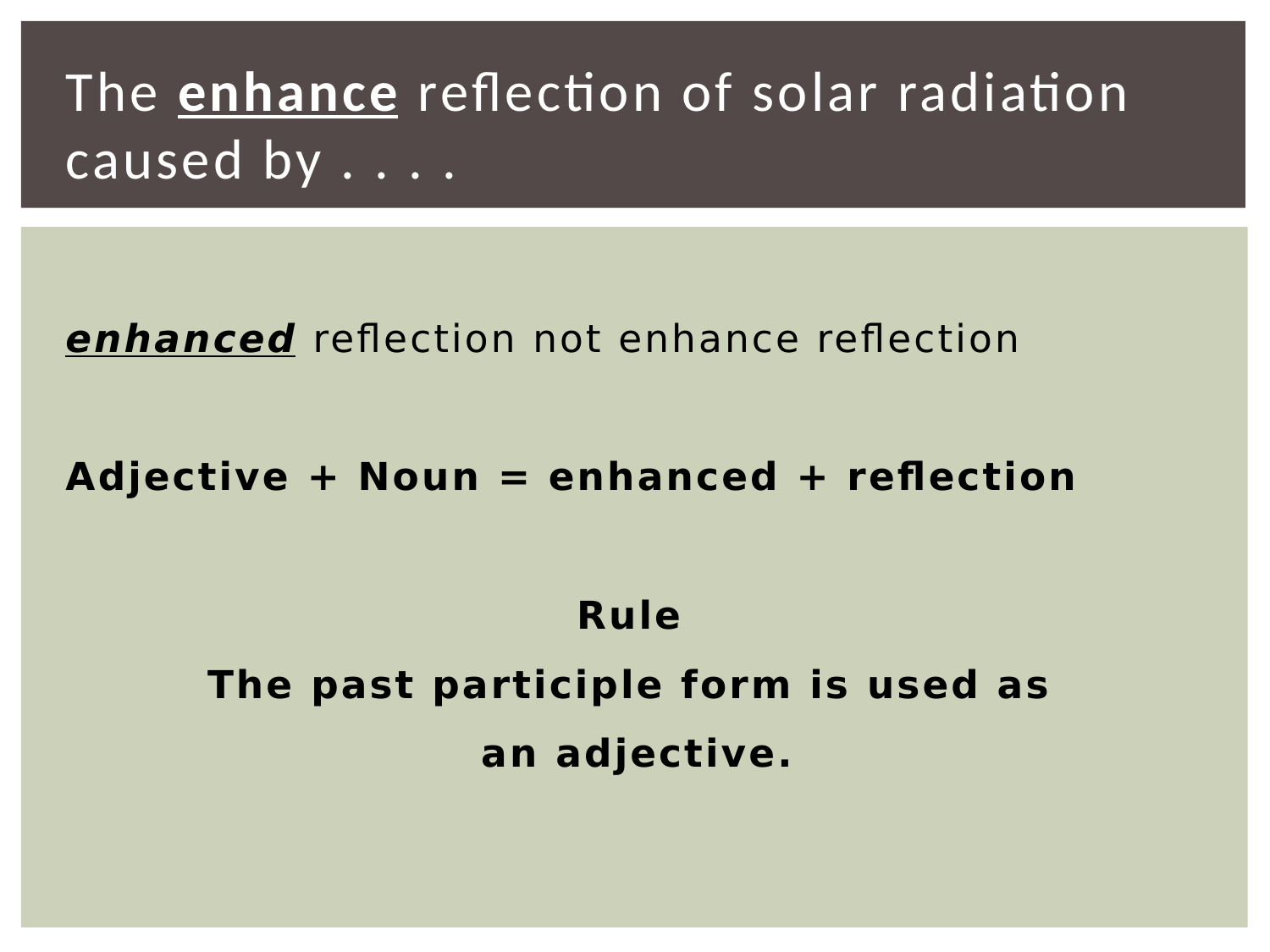

# The enhance reflection of solar radiation caused by . . . .

enhanced reflection not enhance reflection

Adjective + Noun = enhanced + reflection

Rule
The past participle form is used as
an adjective.